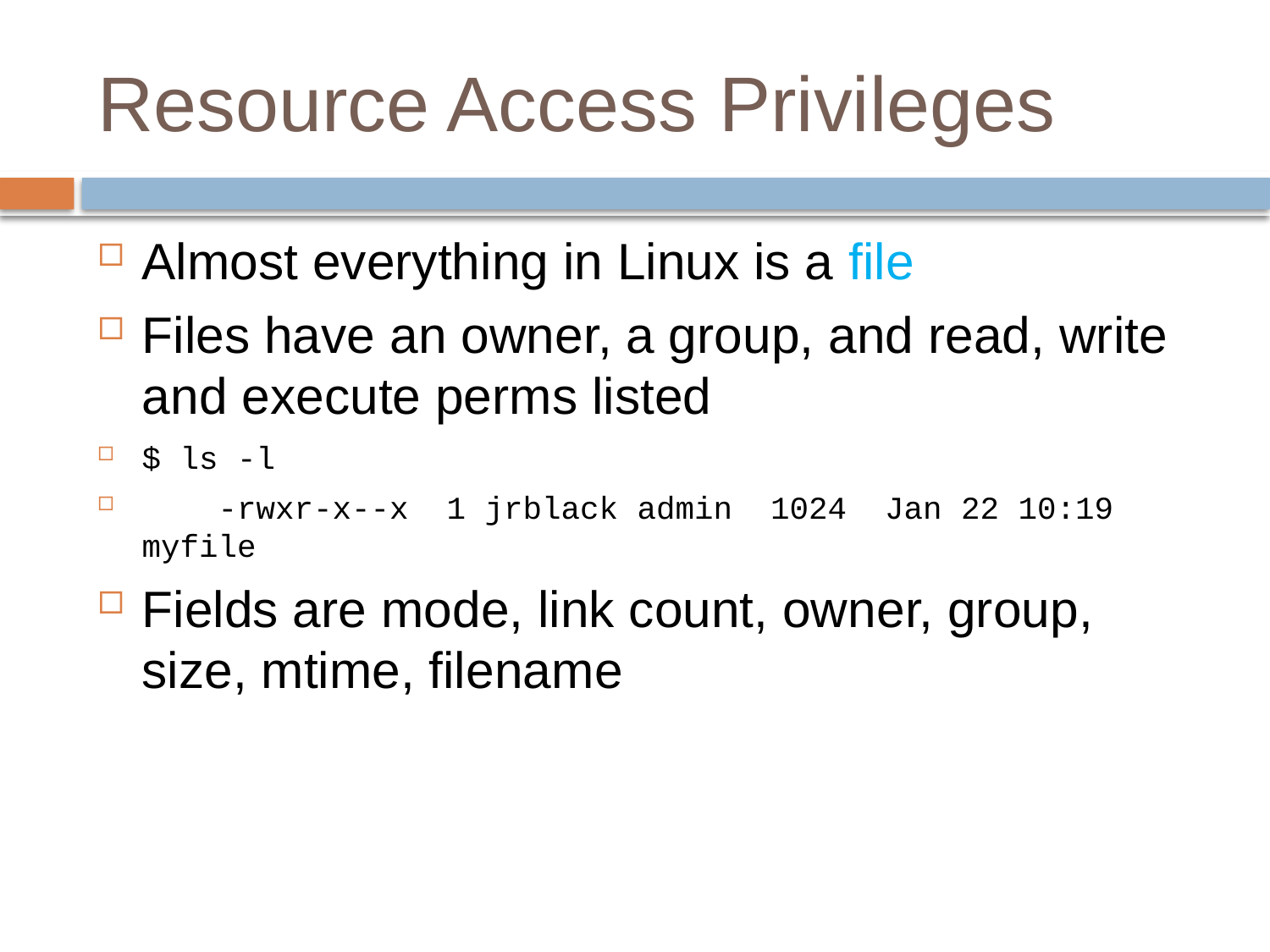

# Resource Access Privileges
Almost everything in Linux is a file
Files have an owner, a group, and read, write and execute perms listed
$ ls -l
    -rwxr-x--x  1 jrblack admin  1024  Jan 22 10:19 myfile
Fields are mode, link count, owner, group, size, mtime, filename